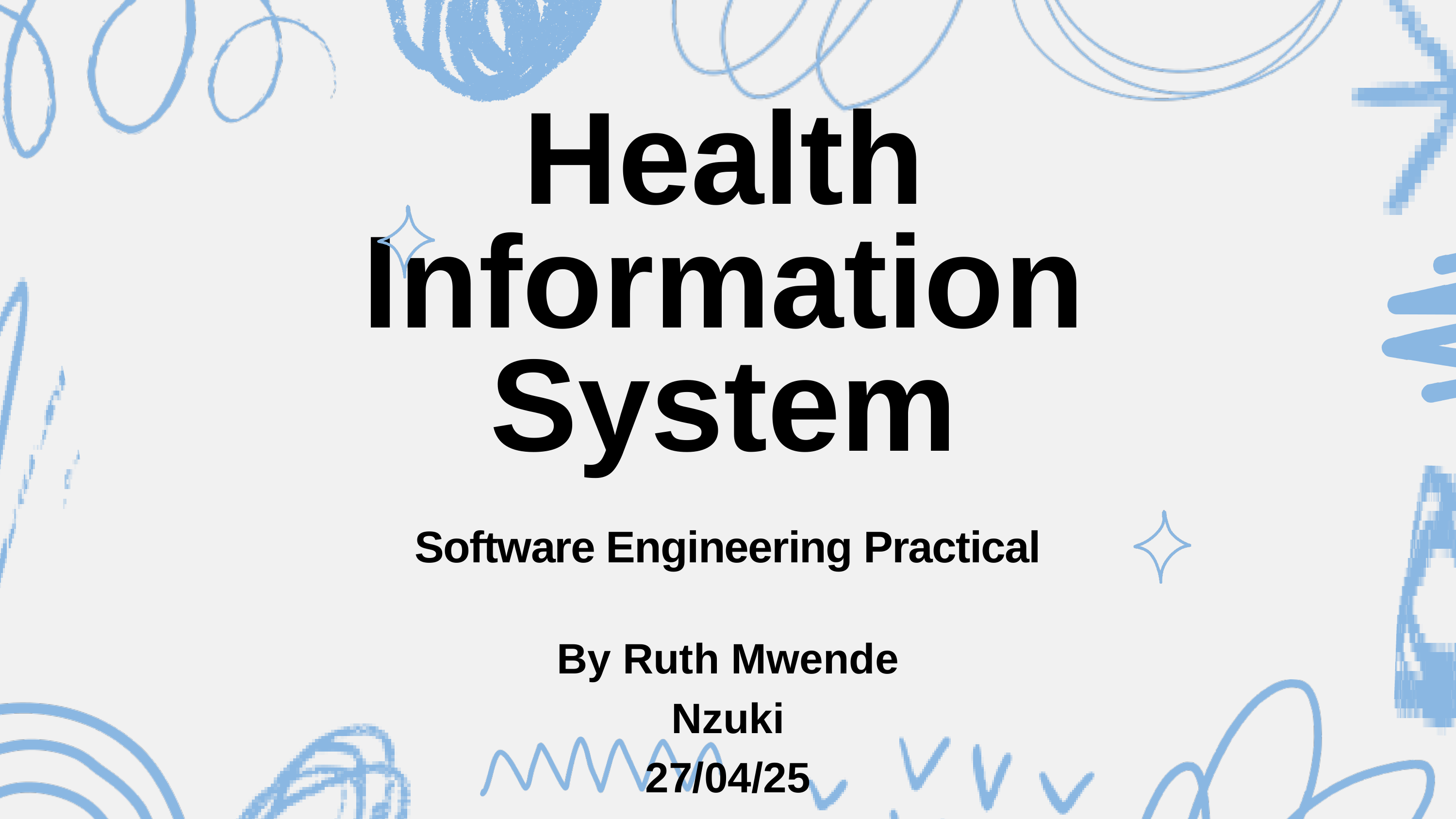

Health Information System

Software Engineering Practical

By Ruth Mwende Nzuki
27/04/25